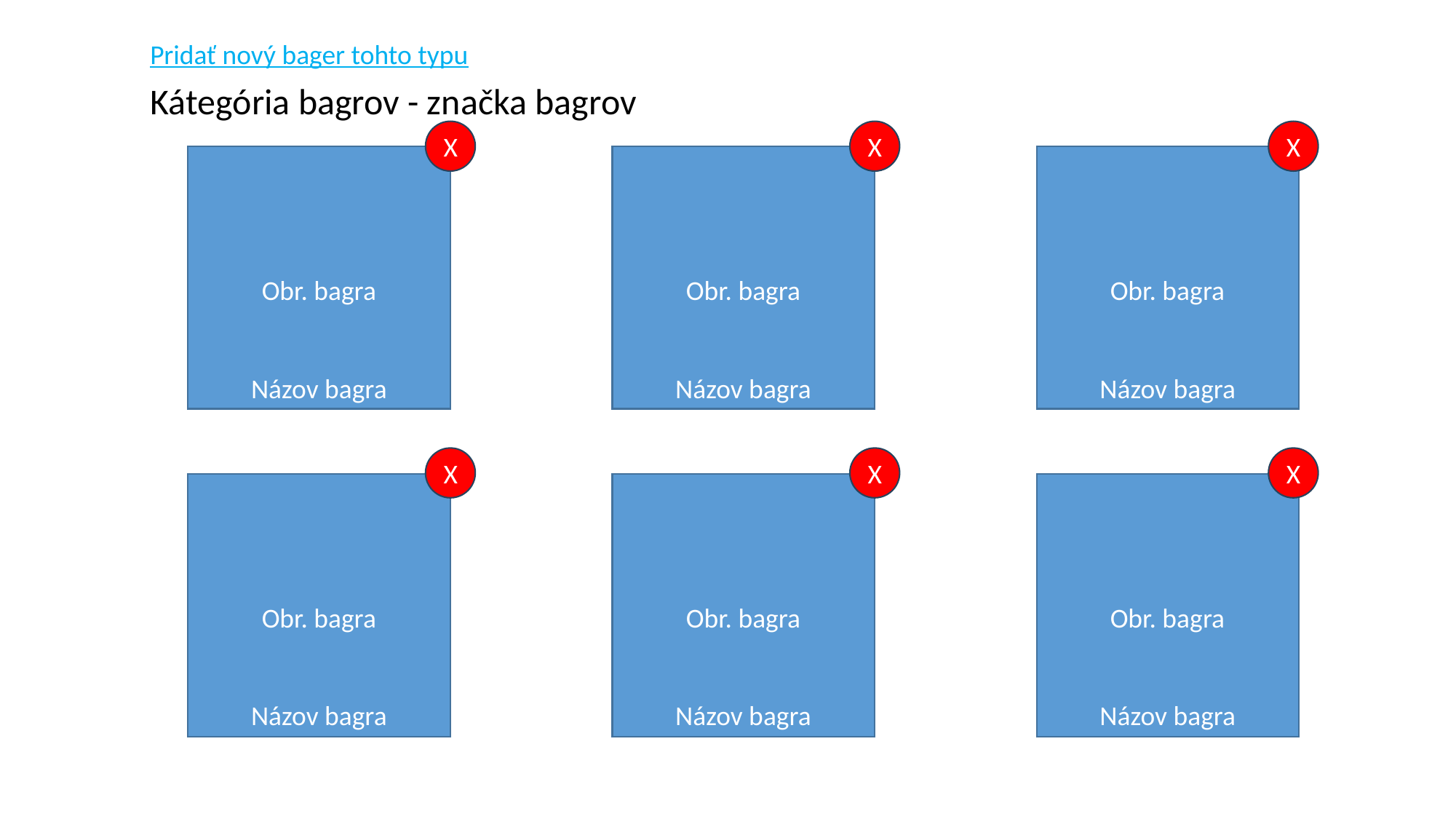

Pridať nový bager tohto typu
Kátegória bagrov - značka bagrov
X
X
X

Obr. bagra
Obr. bagra
Obr. bagra
Názov bagra
Názov bagra
Názov bagra
X
X
X

Obr. bagra
Obr. bagra
Obr. bagra
Názov bagra
Názov bagra
Názov bagra